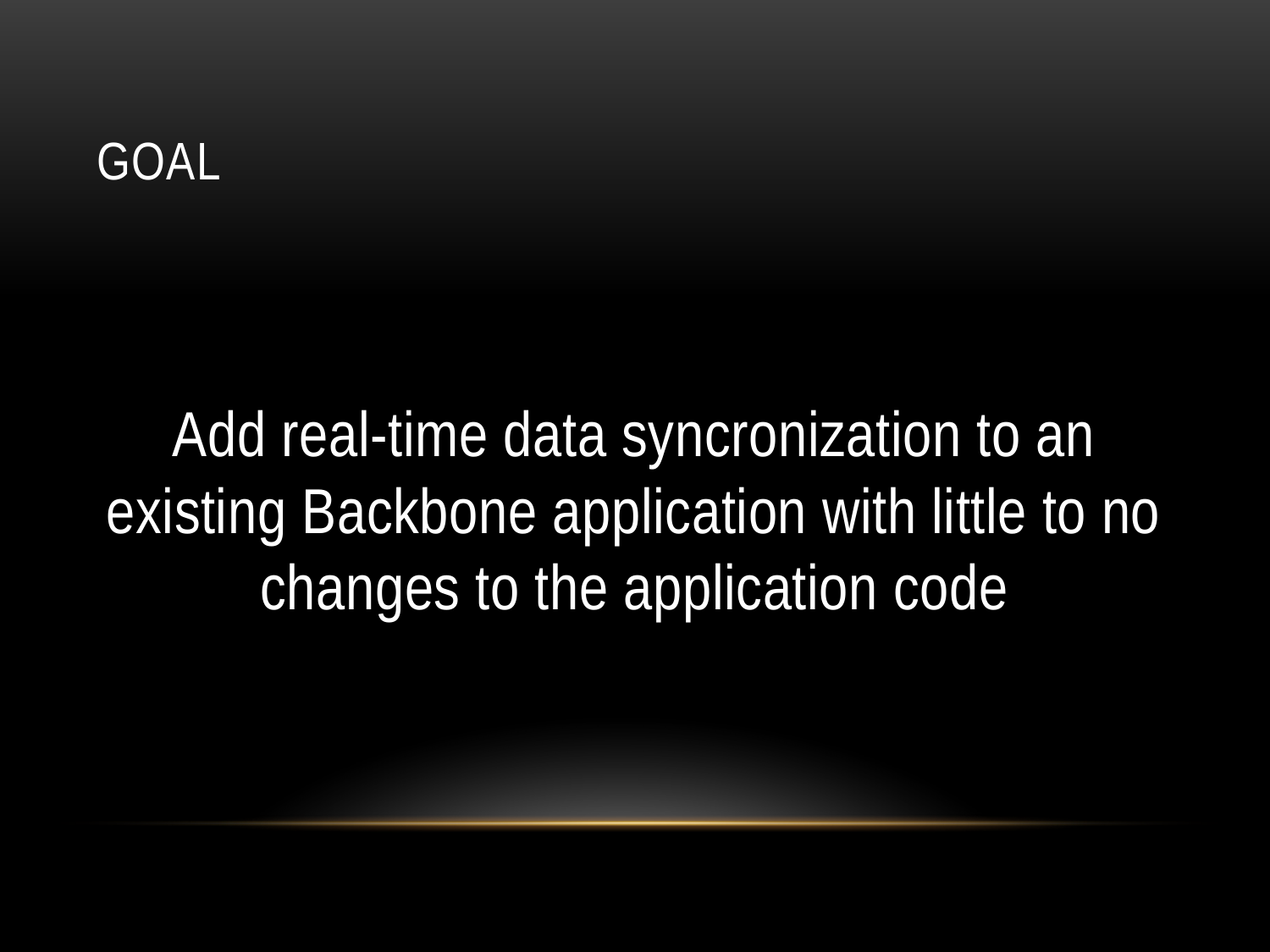

# Goal
Add real-time data syncronization to an existing Backbone application with little to no changes to the application code